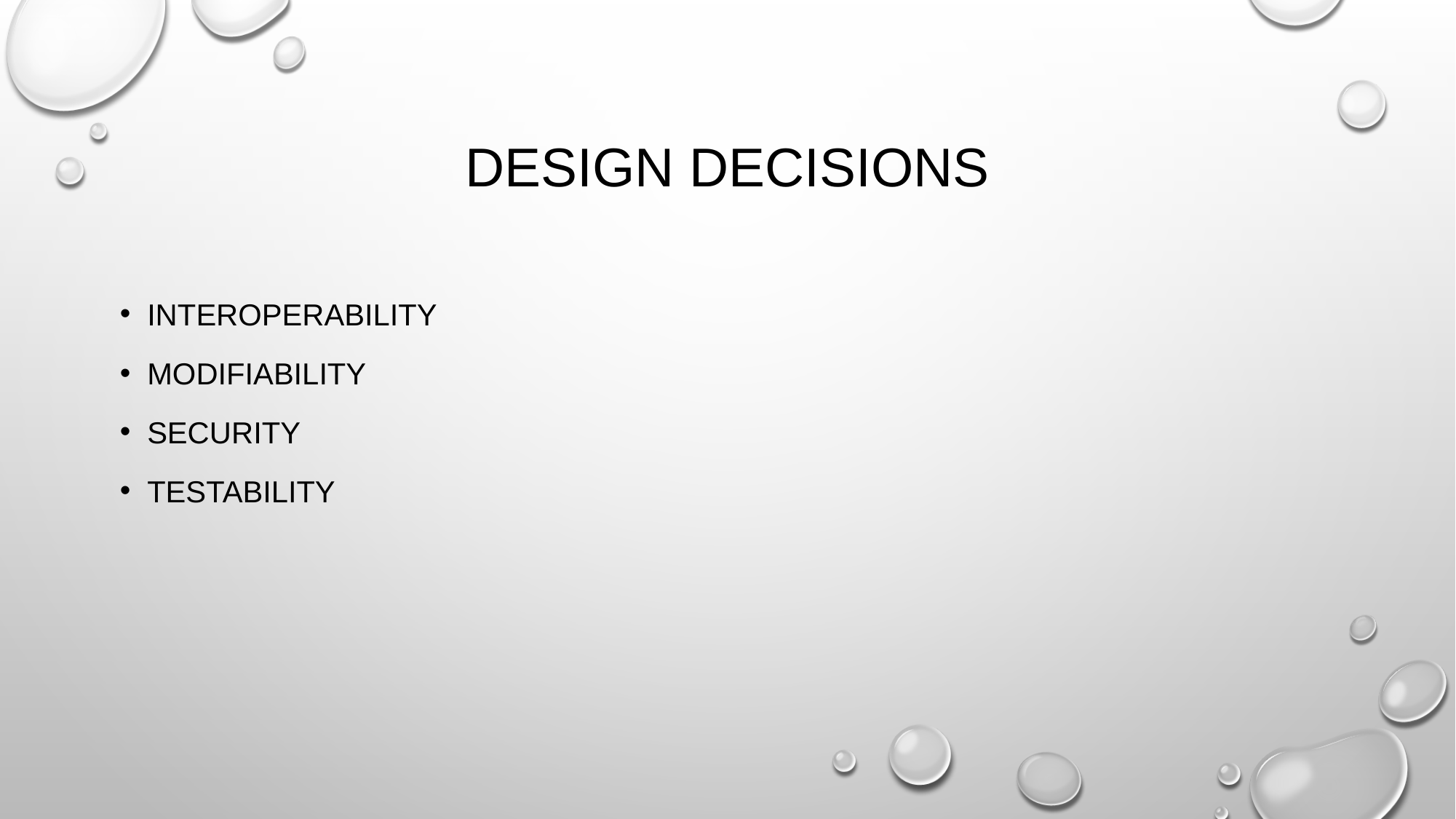

# Design decisions
Interoperability
Modifiability
Security
Testability